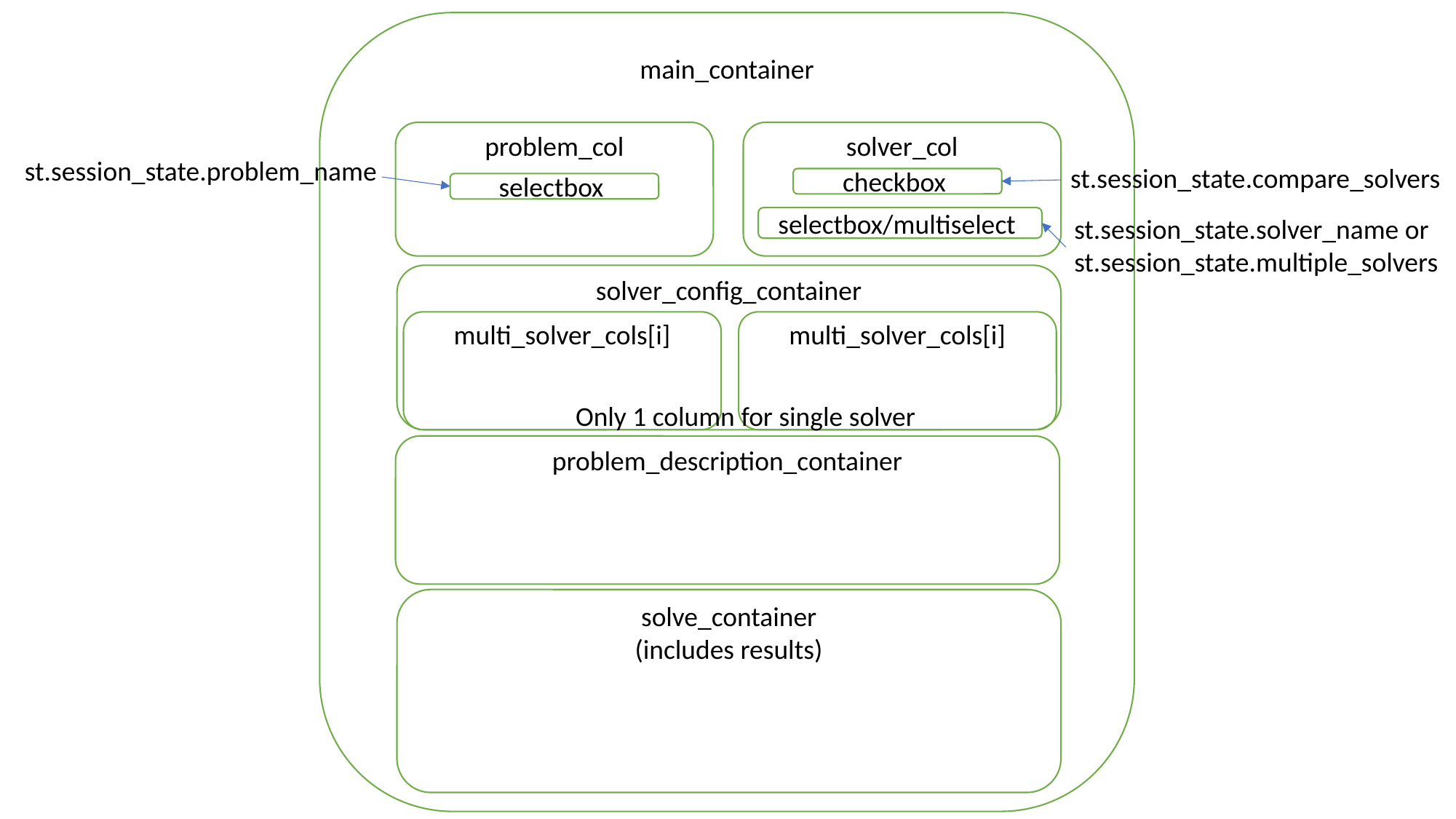

main_container
problem_col
solver_col
st.session_state.problem_name
st.session_state.compare_solvers
checkbox
selectbox
st.session_state.solver_name or
st.session_state.multiple_solvers
selectbox/multiselect
solver_config_container
multi_solver_cols[i]
multi_solver_cols[i]
Only 1 column for single solver
problem_description_container
solve_container
(includes results)